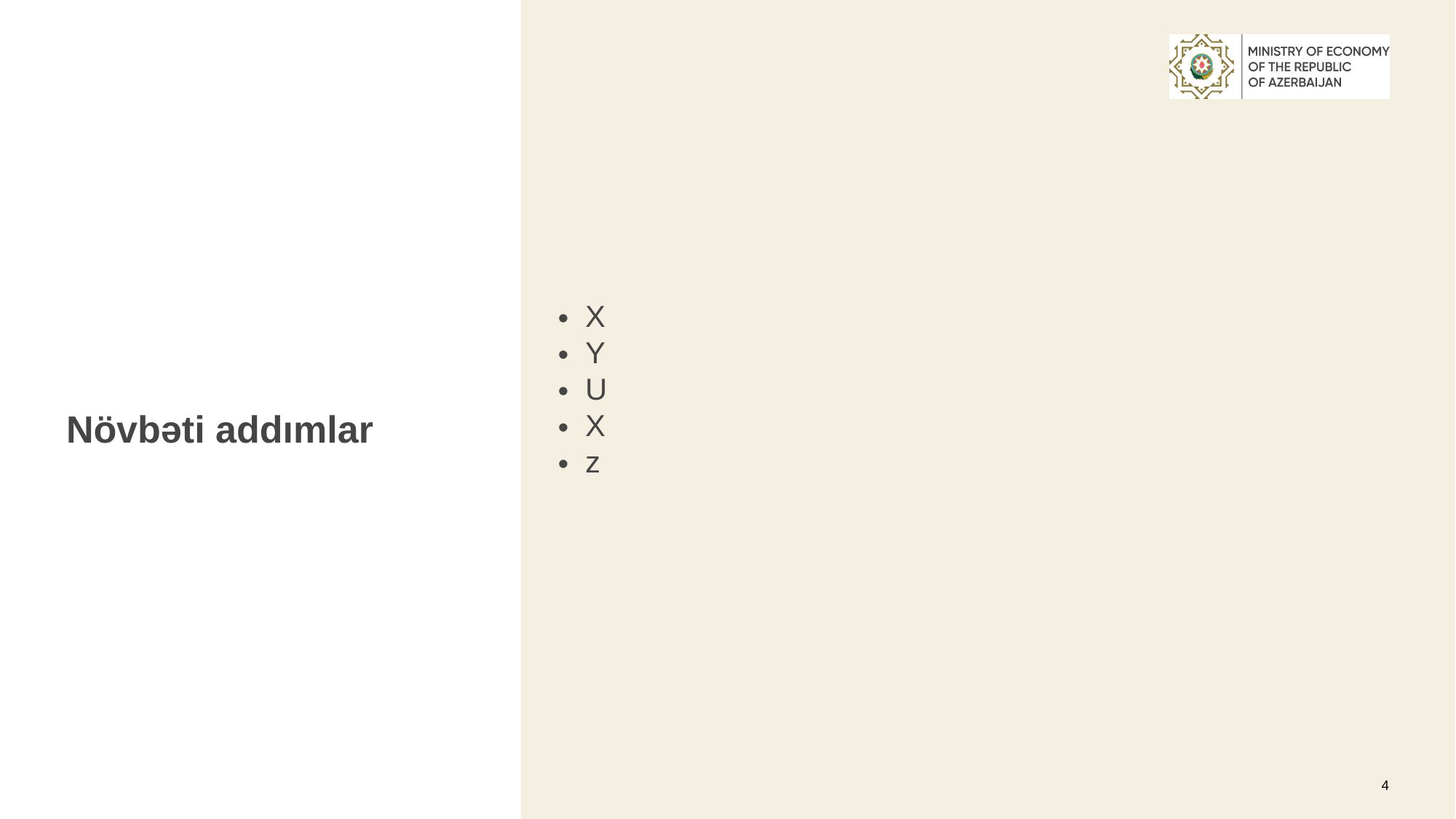

X
Y
U
X
z
# Növbəti addımlar